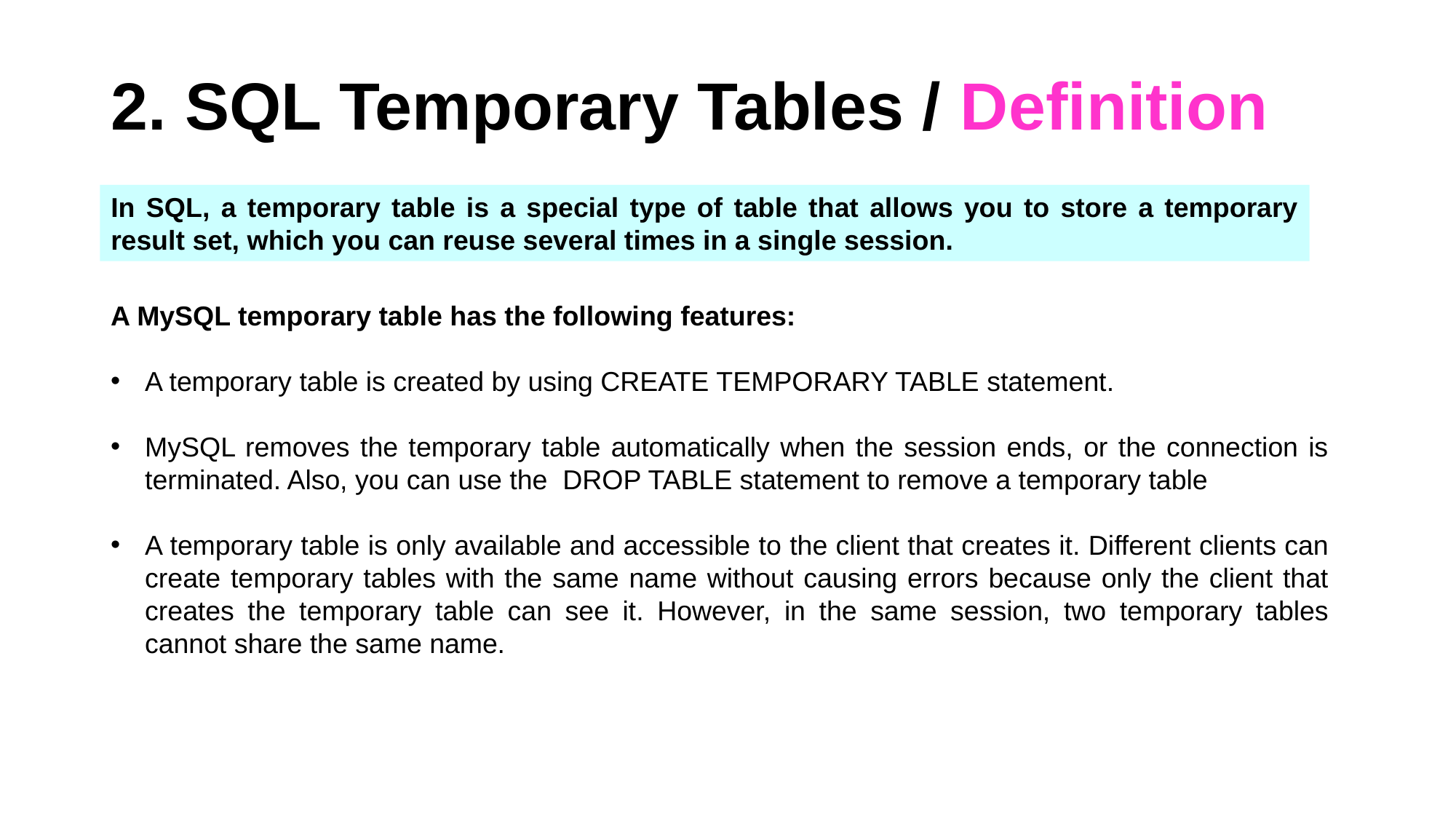

# 2. SQL Temporary Tables / Definition
In SQL, a temporary table is a special type of table that allows you to store a temporary result set, which you can reuse several times in a single session.
A MySQL temporary table has the following features:

A temporary table is created by using CREATE TEMPORARY TABLE statement.

MySQL removes the temporary table automatically when the session ends, or the connection is terminated. Also, you can use the  DROP TABLE statement to remove a temporary table

A temporary table is only available and accessible to the client that creates it. Different clients can create temporary tables with the same name without causing errors because only the client that creates the temporary table can see it. However, in the same session, two temporary tables cannot share the same name.